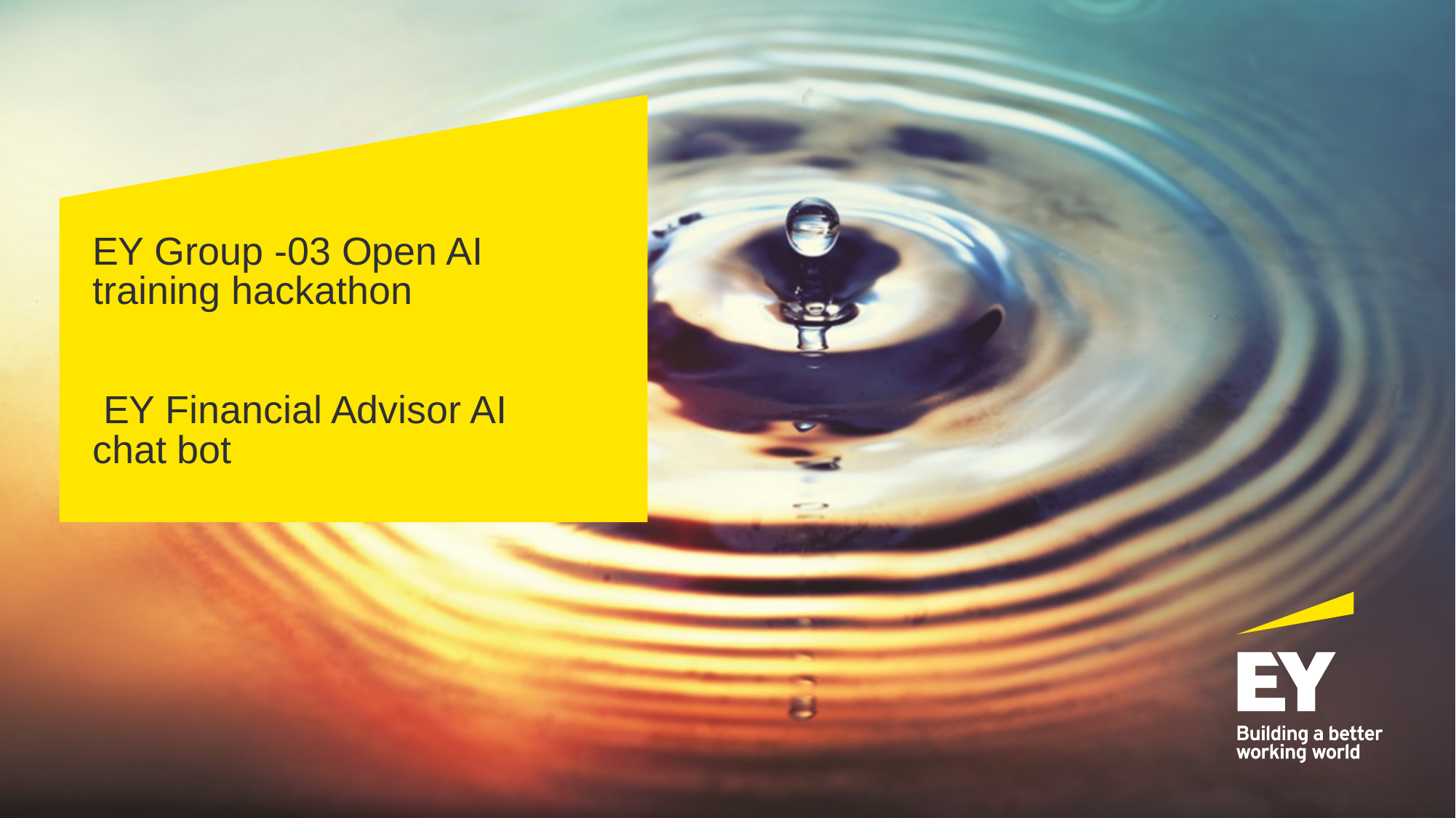

# EY Group -03 Open AI training hackathon EY Financial Advisor AI       chat bot